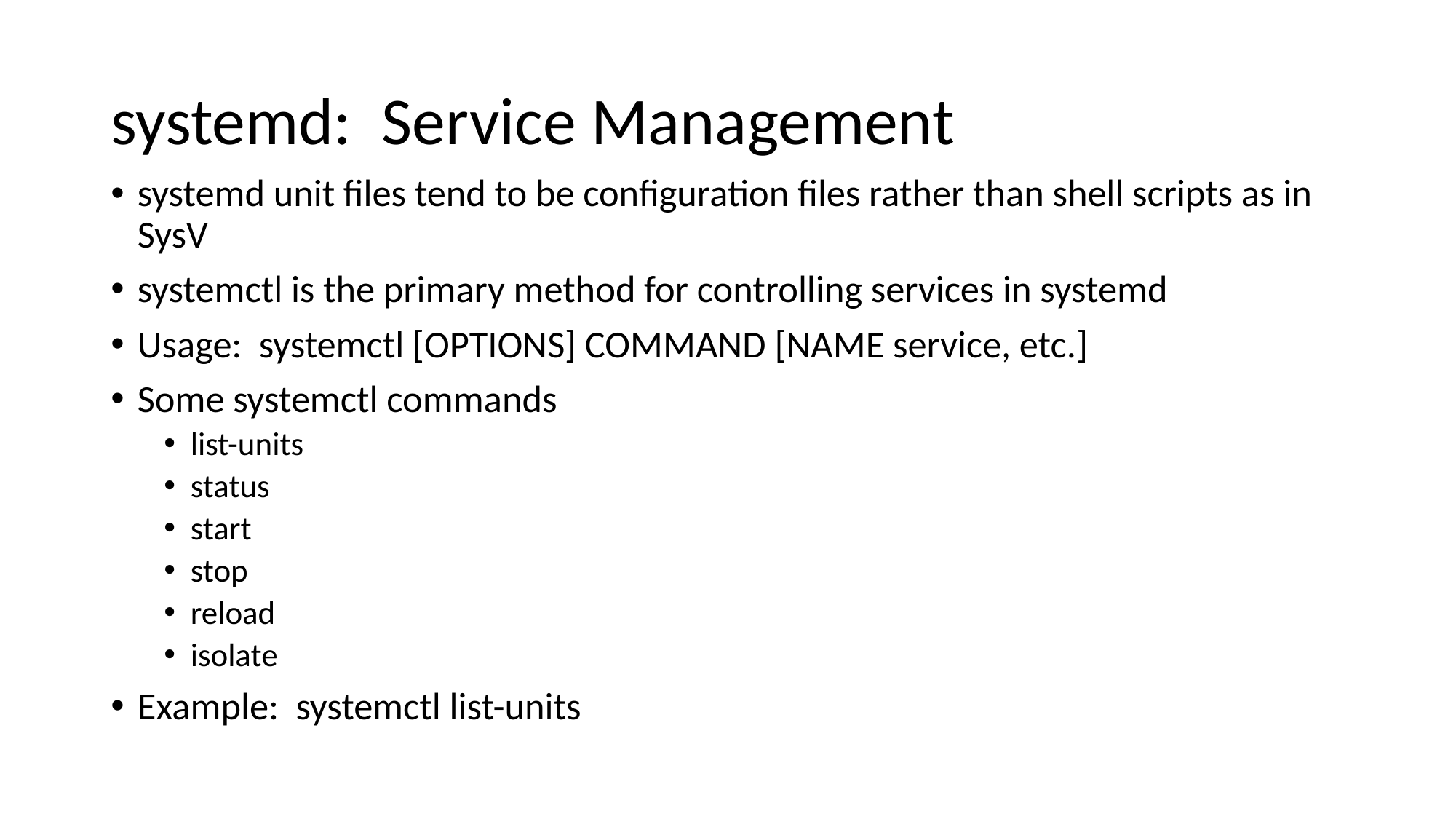

# systemd:  Service Management
systemd unit files tend to be configuration files rather than shell scripts as in SysV
systemctl is the primary method for controlling services in systemd
Usage:  systemctl [OPTIONS] COMMAND [NAME service, etc.]
Some systemctl commands
list-units
status
start
stop
reload
isolate
Example:  systemctl list-units